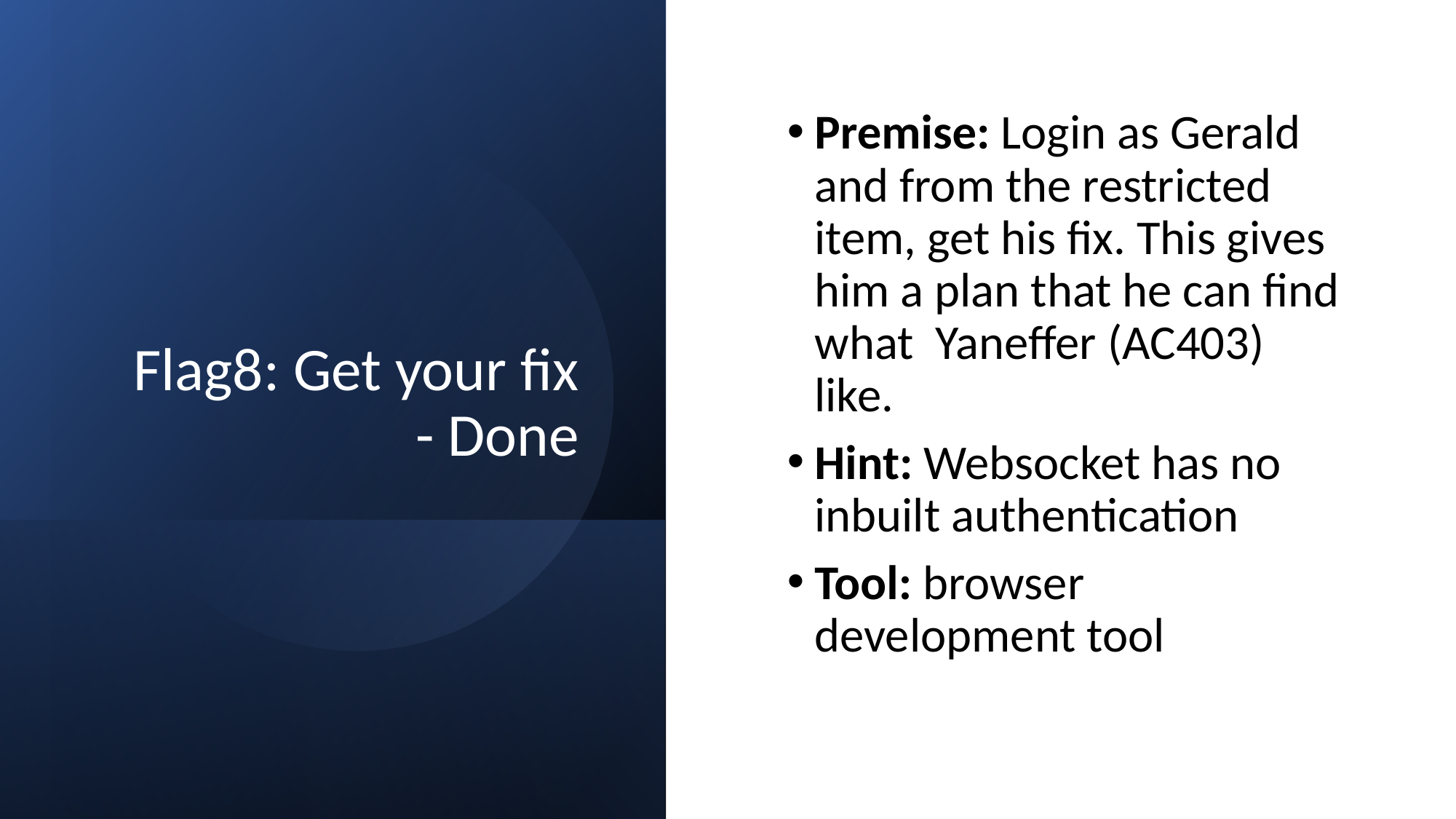

# Flag8: Get your fix  - Done

Premise: Login as Gerald  and from the restricted item, get his fix. This gives him a plan that he can find what  Yaneffer (AC403) like.
Hint: Websocket has no inbuilt authentication
Tool: browser development tool